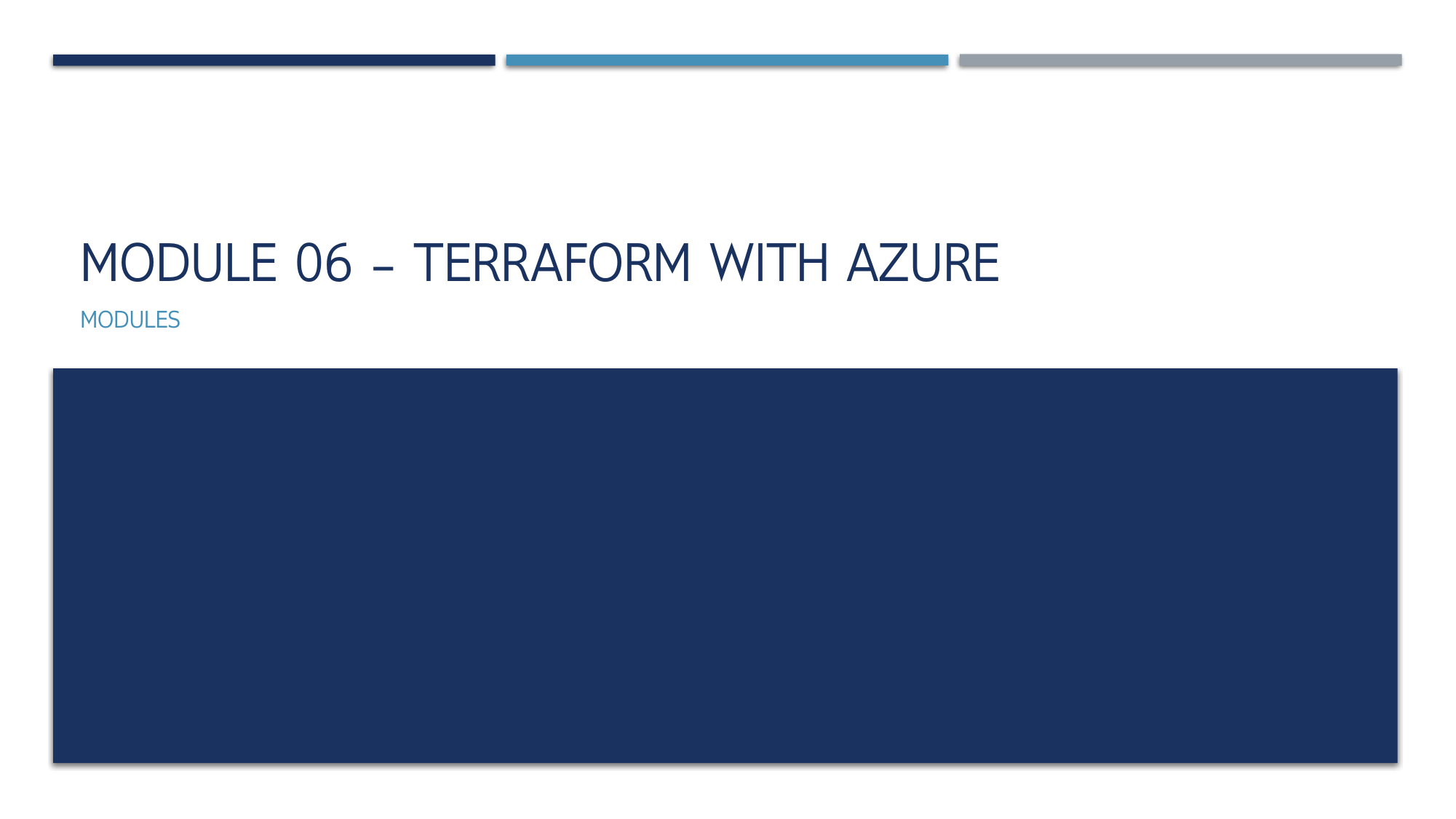

# Module 06 – Terraform with azure
Modules